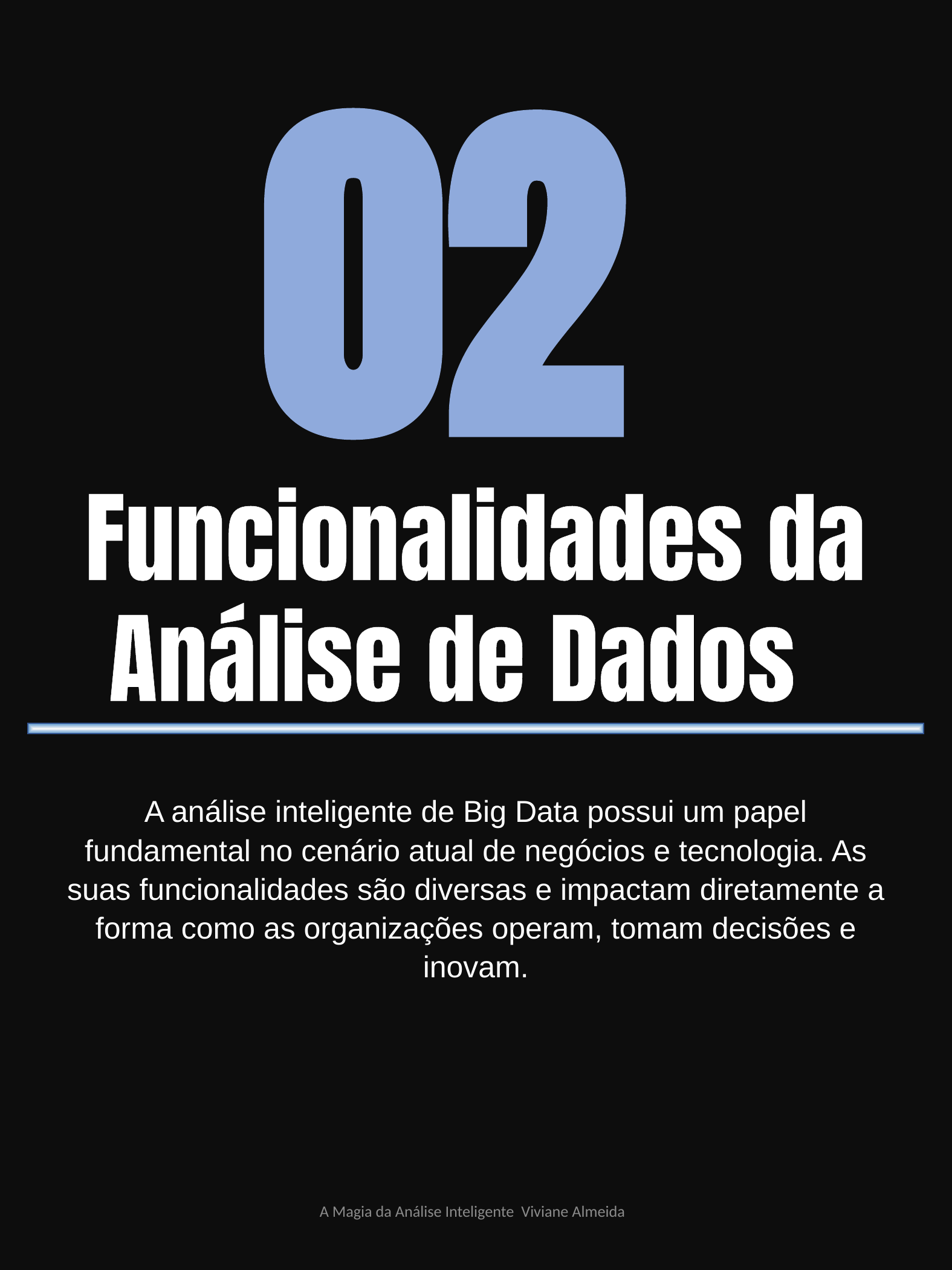

02
Funcionalidades da Análise de Dados

A análise inteligente de Big Data possui um papel fundamental no cenário atual de negócios e tecnologia. As suas funcionalidades são diversas e impactam diretamente a forma como as organizações operam, tomam decisões e inovam.
A Magia da Análise Inteligente  Viviane Almeida
5